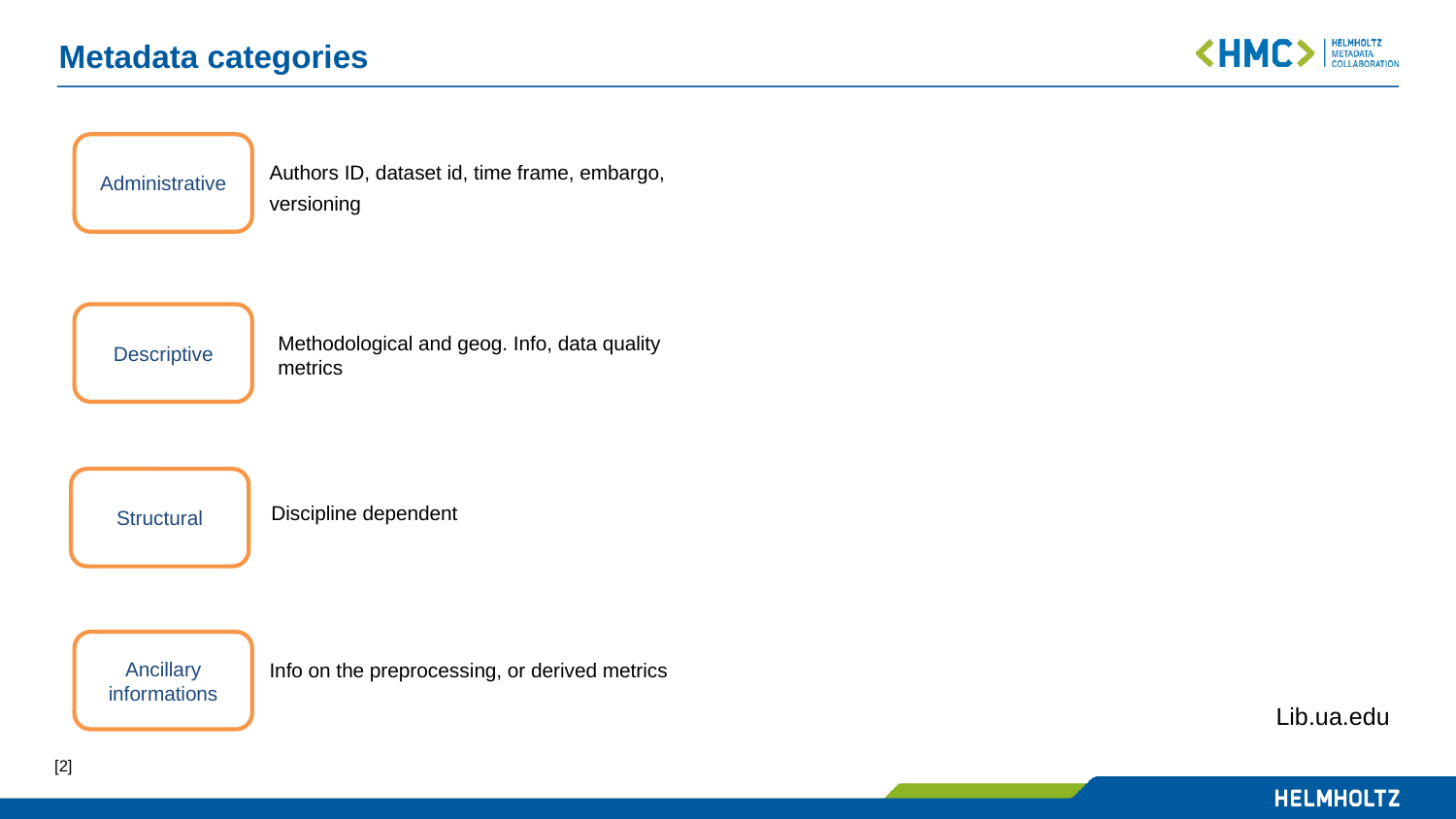

# Metadata categories

Administrative
Authors ID, dataset id, time frame, embargo, versioning
Descriptive
Methodological and geog. Info, data quality metrics
Structural
Discipline dependent
Ancillary informations
Info on the preprocessing, or derived metrics
Lib.ua.edu
[2]
30